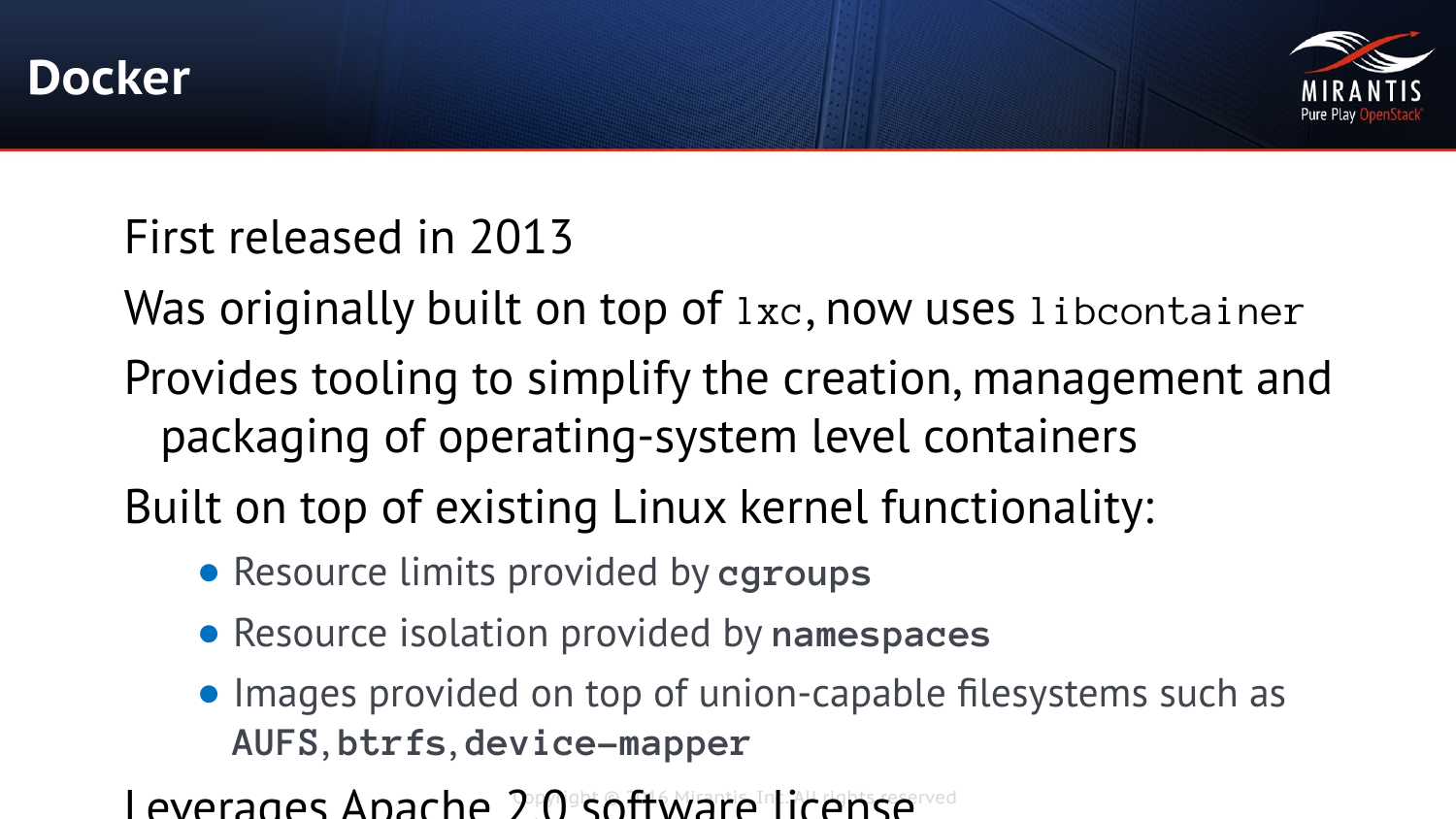

# Docker
First released in 2013
Was originally built on top of lxc, now uses libcontainer
Provides tooling to simplify the creation, management and packaging of operating-system level containers
Built on top of existing Linux kernel functionality:
Resource limits provided by cgroups
Resource isolation provided by namespaces
Images provided on top of union-capable filesystems such as AUFS, btrfs, device-mapper
Leverages Apache 2.0 software license